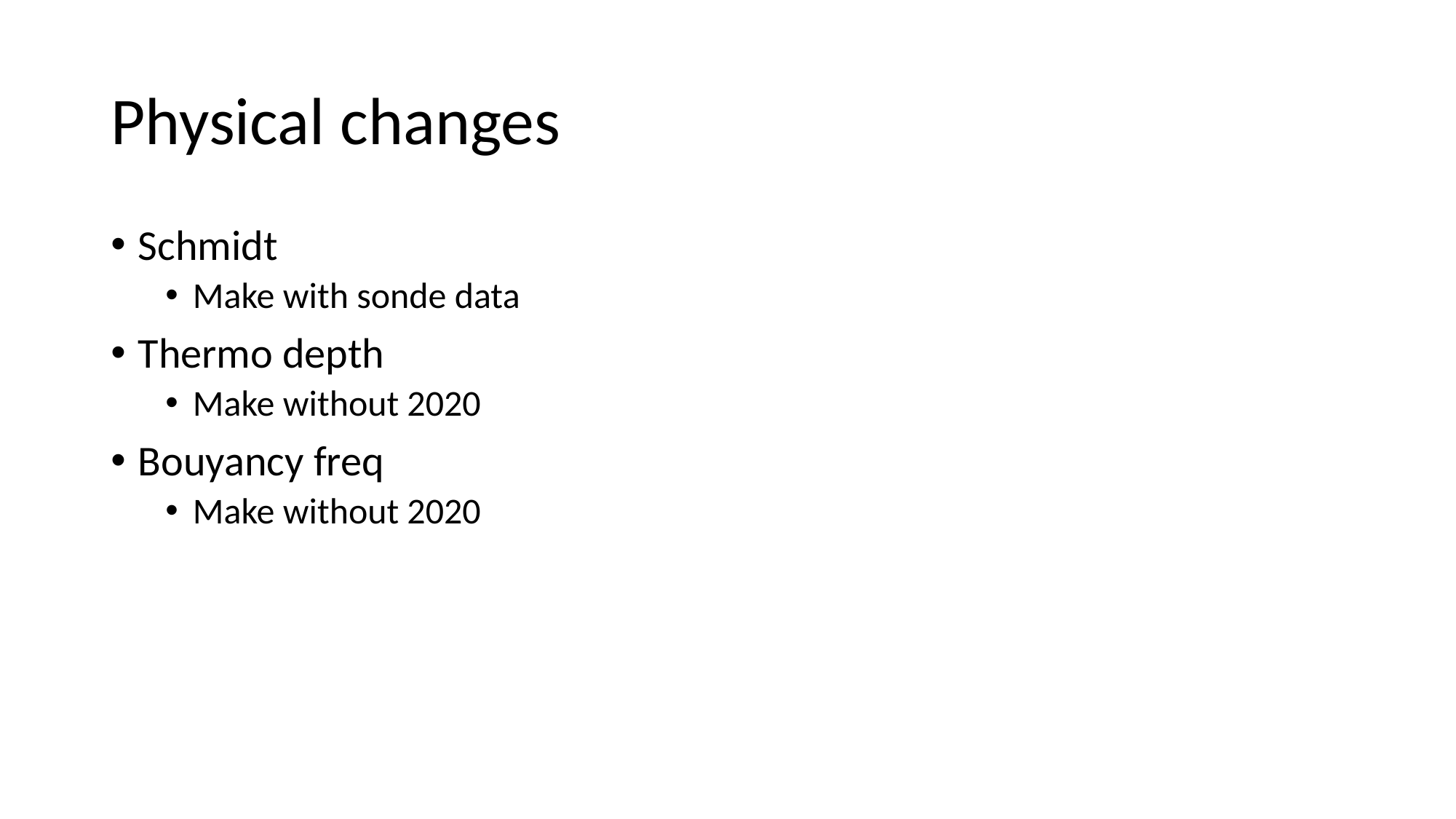

# Physical changes
Schmidt
Make with sonde data
Thermo depth
Make without 2020
Bouyancy freq
Make without 2020